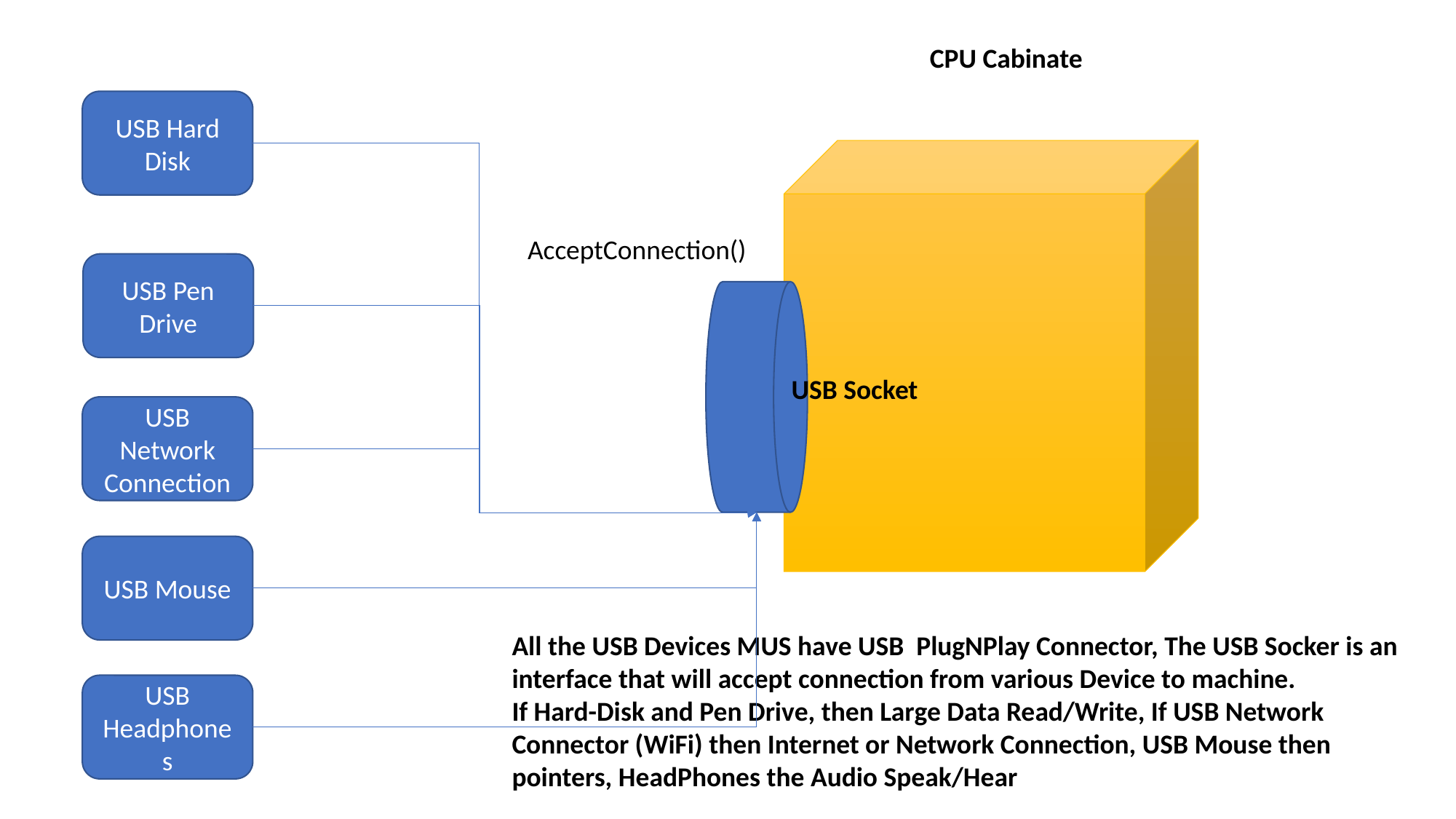

CPU Cabinate
USB Hard Disk

AcceptConnection()
USB Pen Drive

USB Socket
USB Network Connection
USB Mouse
All the USB Devices MUS have USB  PlugNPlay Connector, The USB Socker is an interface that will accept connection from various Device to machine.
If Hard-Disk and Pen Drive, then Large Data Read/Write, If USB Network Connector (WiFi) then Internet or Network Connection, USB Mouse then pointers, HeadPhones the Audio Speak/Hear
USB Headphones